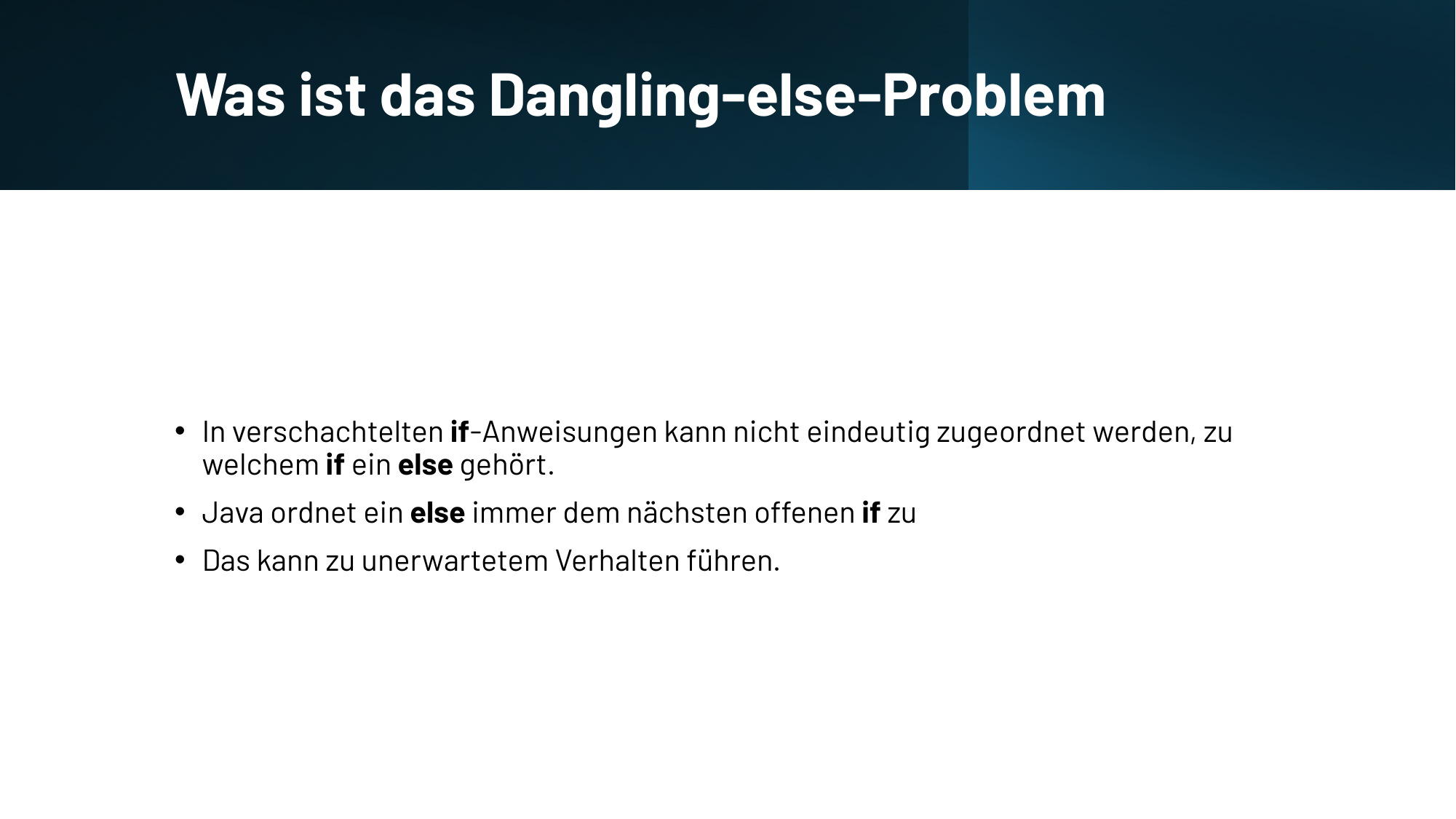

# Was ist das Dangling-else-Problem
In verschachtelten if-Anweisungen kann nicht eindeutig zugeordnet werden, zu welchem if ein else gehört.
Java ordnet ein else immer dem nächsten offenen if zu
Das kann zu unerwartetem Verhalten führen.